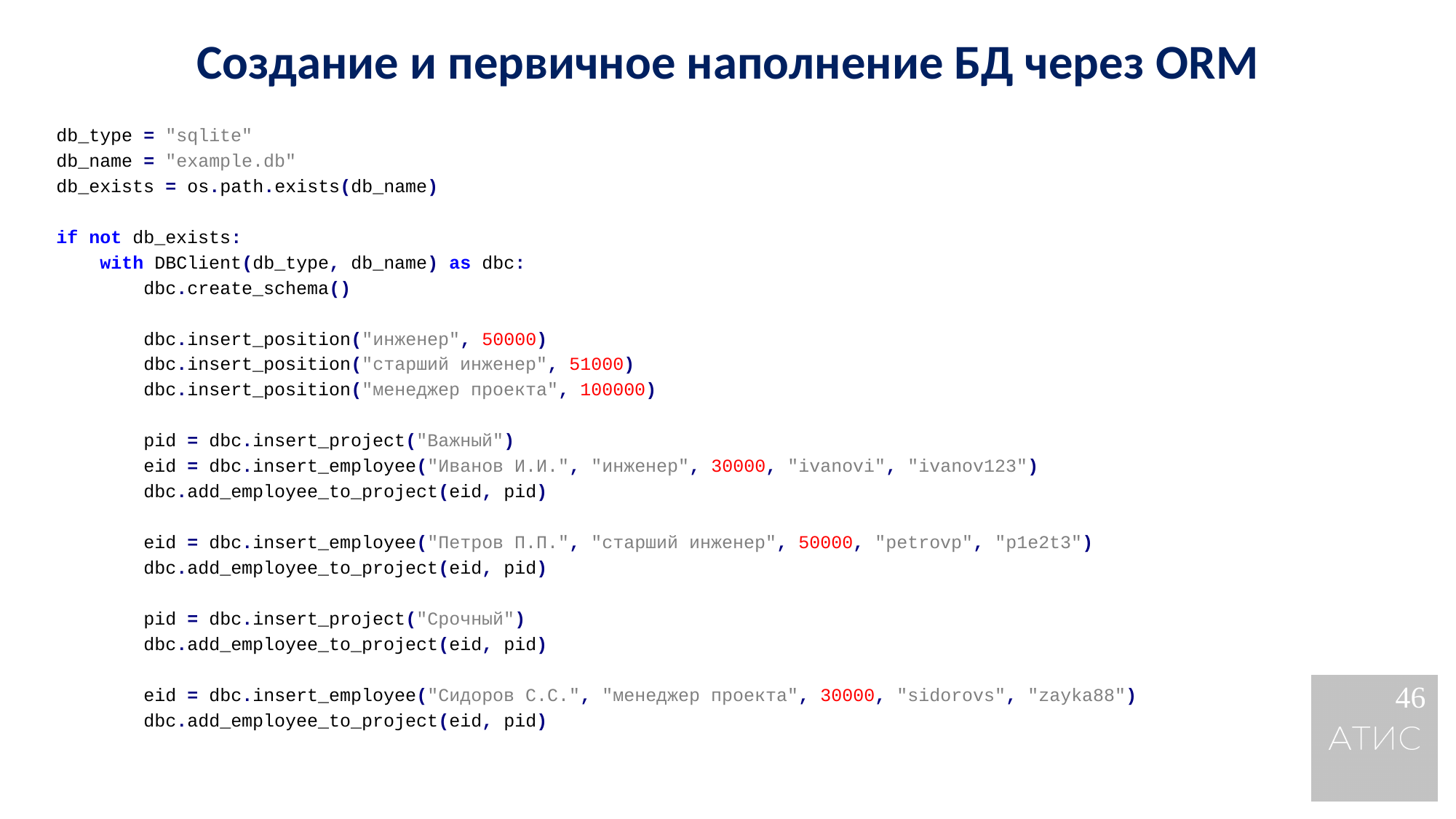

Создание и первичное наполнение БД через ORM
db_type = "sqlite"
db_name = "example.db"
db_exists = os.path.exists(db_name)

if not db_exists:
    with DBClient(db_type, db_name) as dbc:
        dbc.create_schema()

        dbc.insert_position("инженер", 50000)
        dbc.insert_position("старший инженер", 51000)
        dbc.insert_position("менеджер проекта", 100000)

        pid = dbc.insert_project("Важный")
        eid = dbc.insert_employee("Иванов И.И.", "инженер", 30000, "ivanovi", "ivanov123")
        dbc.add_employee_to_project(eid, pid)

        eid = dbc.insert_employee("Петров П.П.", "старший инженер", 50000, "petrovp", "p1e2t3")
        dbc.add_employee_to_project(eid, pid)

        pid = dbc.insert_project("Срочный")
        dbc.add_employee_to_project(eid, pid)

        eid = dbc.insert_employee("Сидоров С.С.", "менеджер проекта", 30000, "sidorovs", "zayka88")
        dbc.add_employee_to_project(eid, pid)